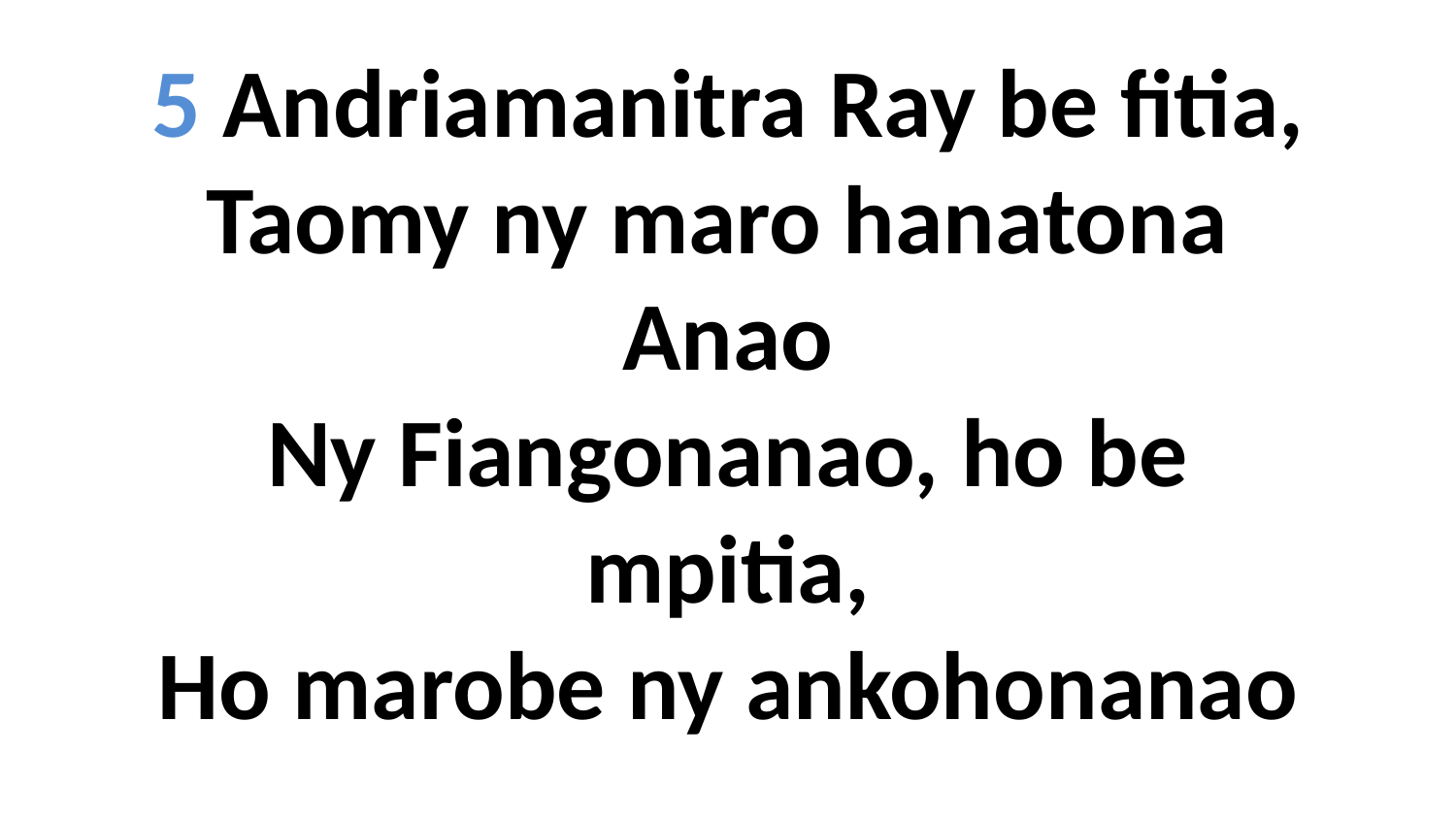

5 Andriamanitra Ray be fitia,
Taomy ny maro hanatona
Anao
Ny Fiangonanao, ho be
mpitia,
Ho marobe ny ankohonanao